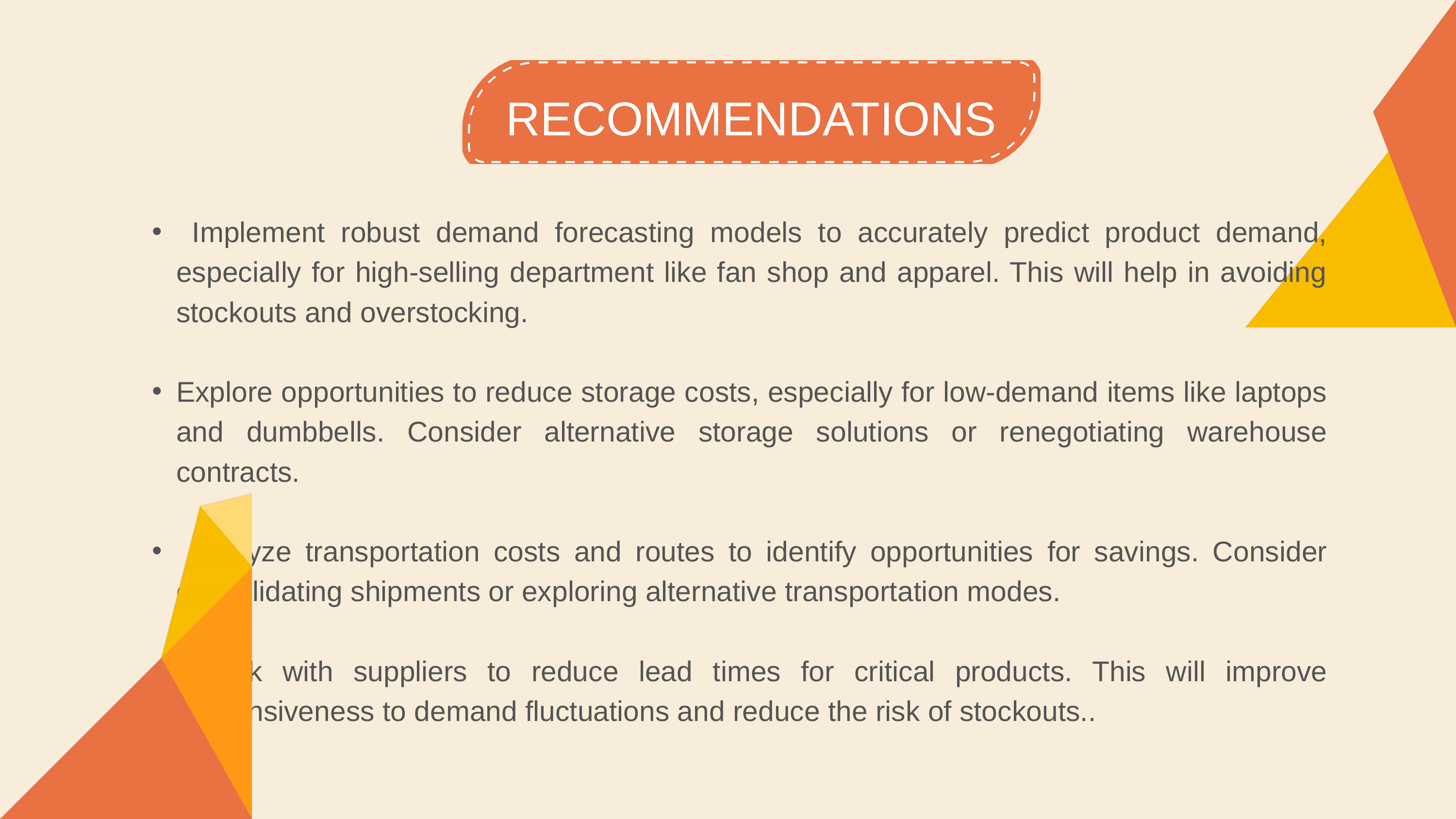

RECOMMENDATIONS
 Implement robust demand forecasting models to accurately predict product demand, especially for high-selling department like fan shop and apparel. This will help in avoiding stockouts and overstocking.

Explore opportunities to reduce storage costs, especially for low-demand items like laptops and dumbbells. Consider alternative storage solutions or renegotiating warehouse contracts.

 Analyze transportation costs and routes to identify opportunities for savings. Consider consolidating shipments or exploring alternative transportation modes.

 Work with suppliers to reduce lead times for critical products. This will improve responsiveness to demand fluctuations and reduce the risk of stockouts..